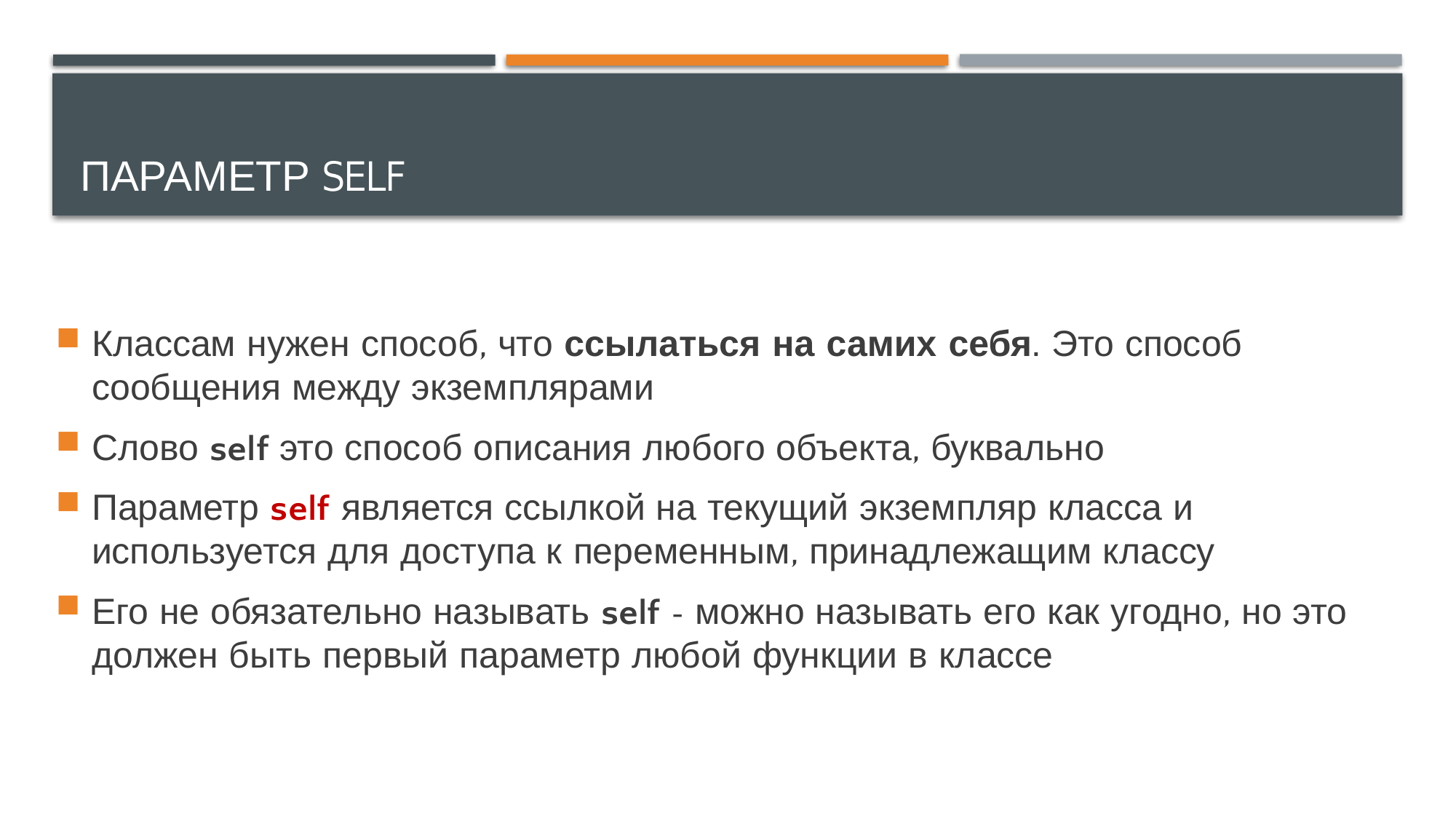

# параметр self
Классам нужен способ, что ссылаться на самих себя. Это способ сообщения между экземплярами
Слово self это способ описания любого объекта, буквально
Параметр self является ссылкой на текущий экземпляр класса и используется для доступа к переменным, принадлежащим классу
Его не обязательно называть self - можно называть его как угодно, но это должен быть первый параметр любой функции в классе